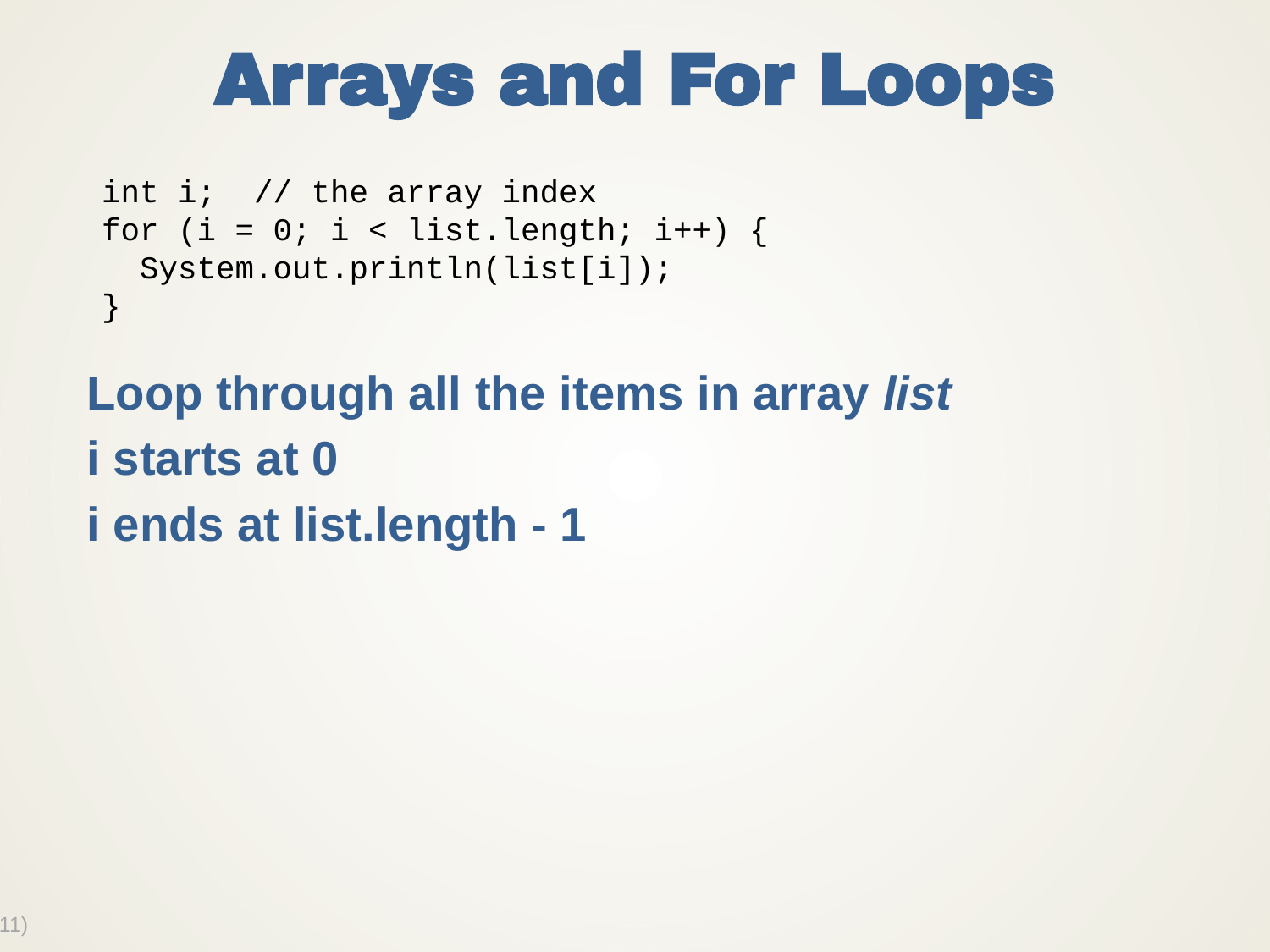

# Arrays and For Loops

Loop through all the items in array list
i starts at 0
i ends at list.length - 1
int i;  // the array index
for (i = 0; i < list.length; i++) {
  System.out.println(list[i]);
}